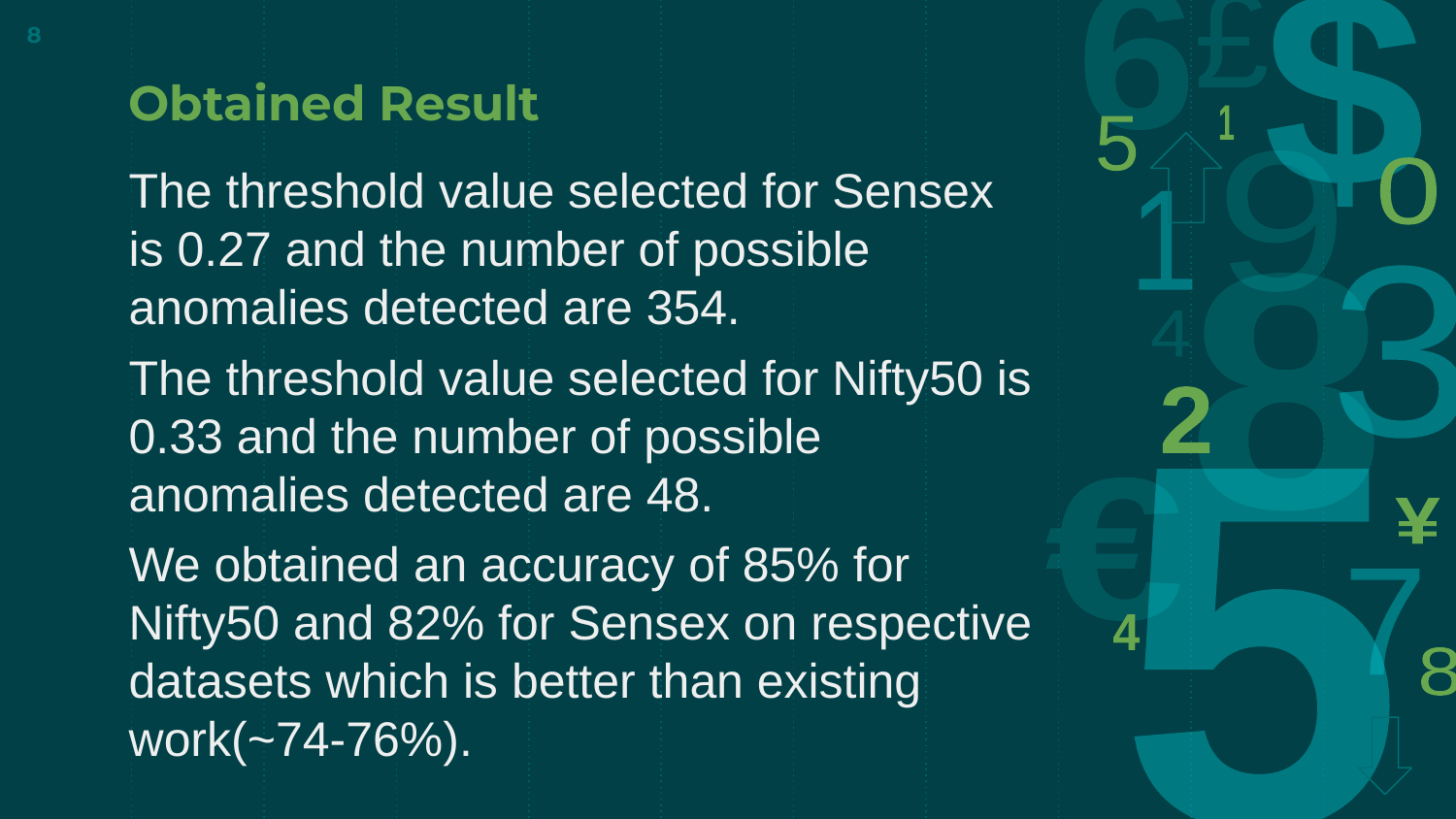

8
# Obtained Result
The threshold value selected for Sensex is 0.27 and the number of possible anomalies detected are 354.
The threshold value selected for Nifty50 is 0.33 and the number of possible anomalies detected are 48.
We obtained an accuracy of 85% for Nifty50 and 82% for Sensex on respective datasets which is better than existing work(~74-76%).